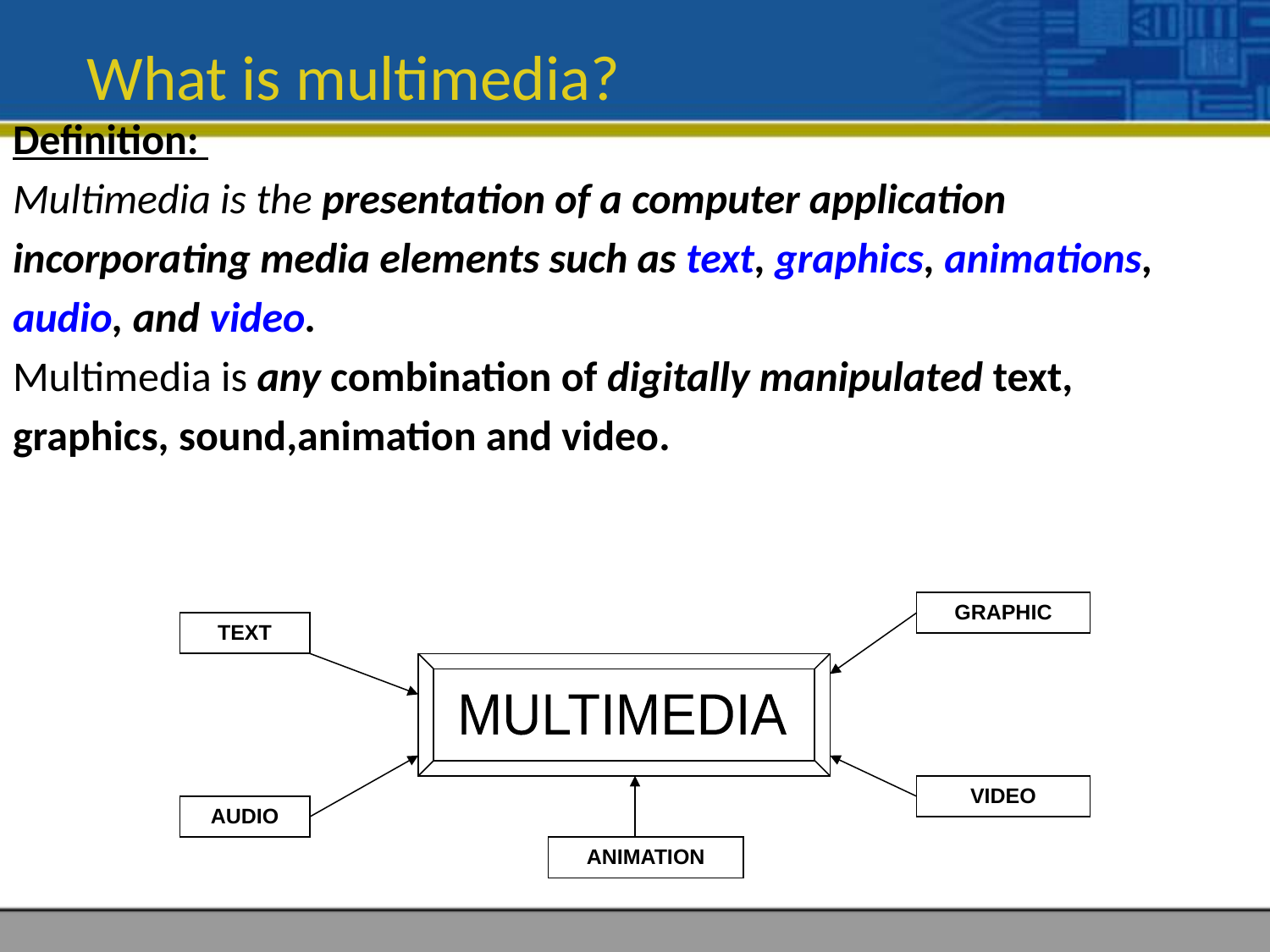

# What is multimedia?
Definition:
Multimedia is the presentation of a computer application
incorporating media elements such as text, graphics, animations,
audio, and video.
Multimedia is any combination of digitally manipulated text,
graphics, sound,animation and video.

GRAPHIC
TEXT

MULTIMEDIA
VIDEO
AUDIO
ANIMATION